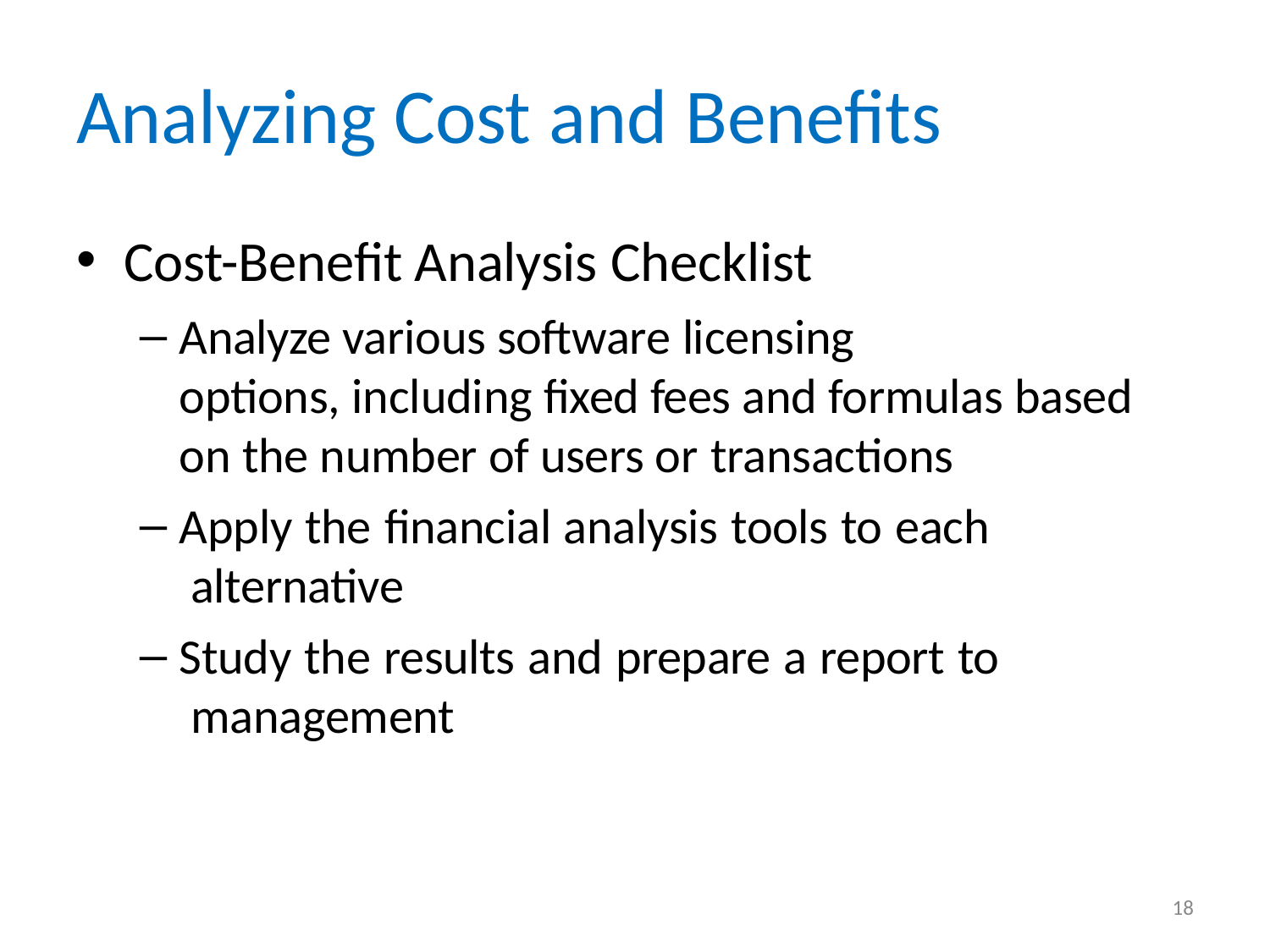

# Analyzing Cost and Benefits
Cost-Benefit Analysis Checklist
Analyze various software licensing
options, including fixed fees and formulas based  on the number of users or transactions
Apply the financial analysis tools to each  alternative
Study the results and prepare a report to  management
18